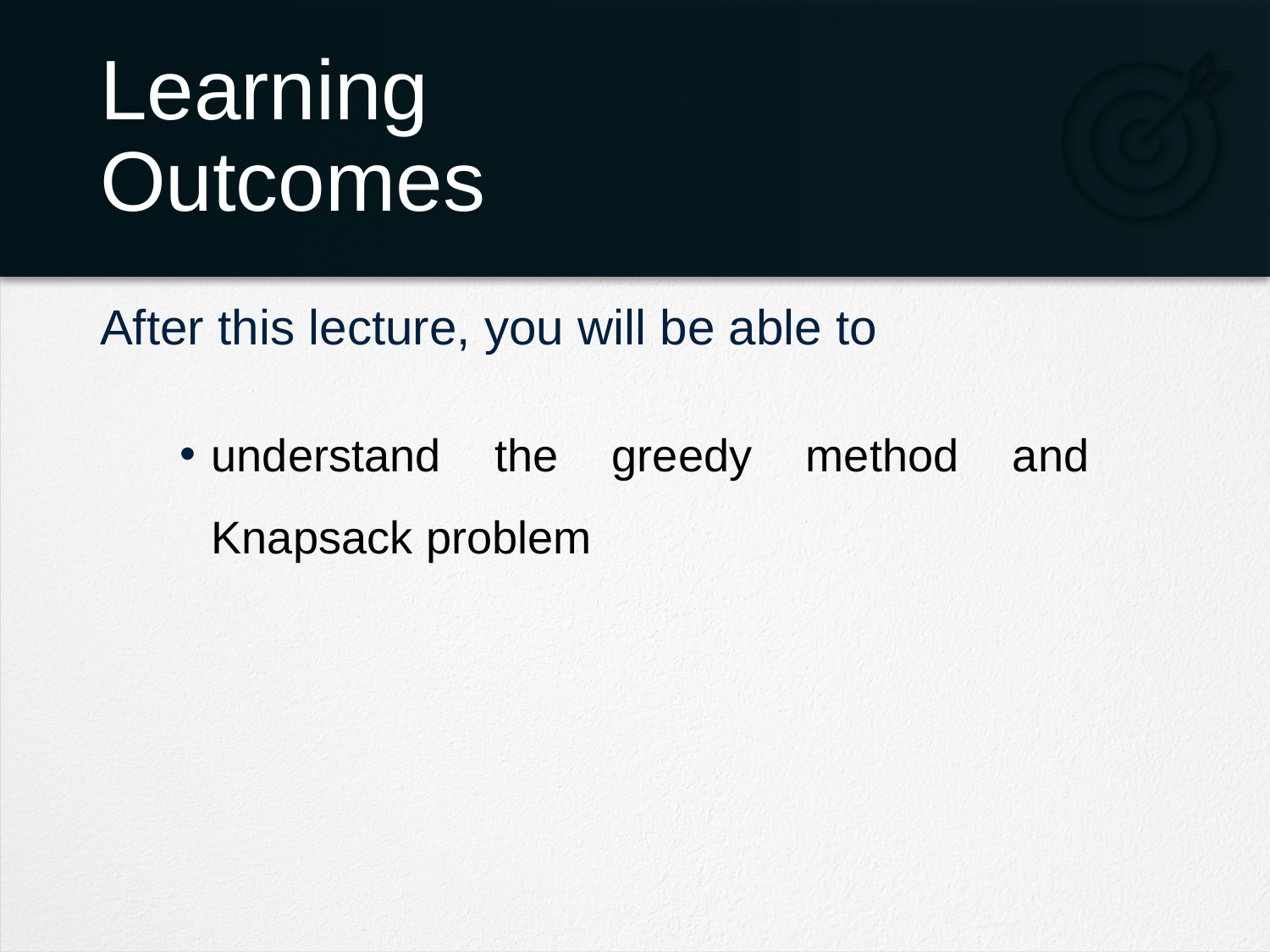

# Learning Outcomes
understand the greedy method and Knapsack problem